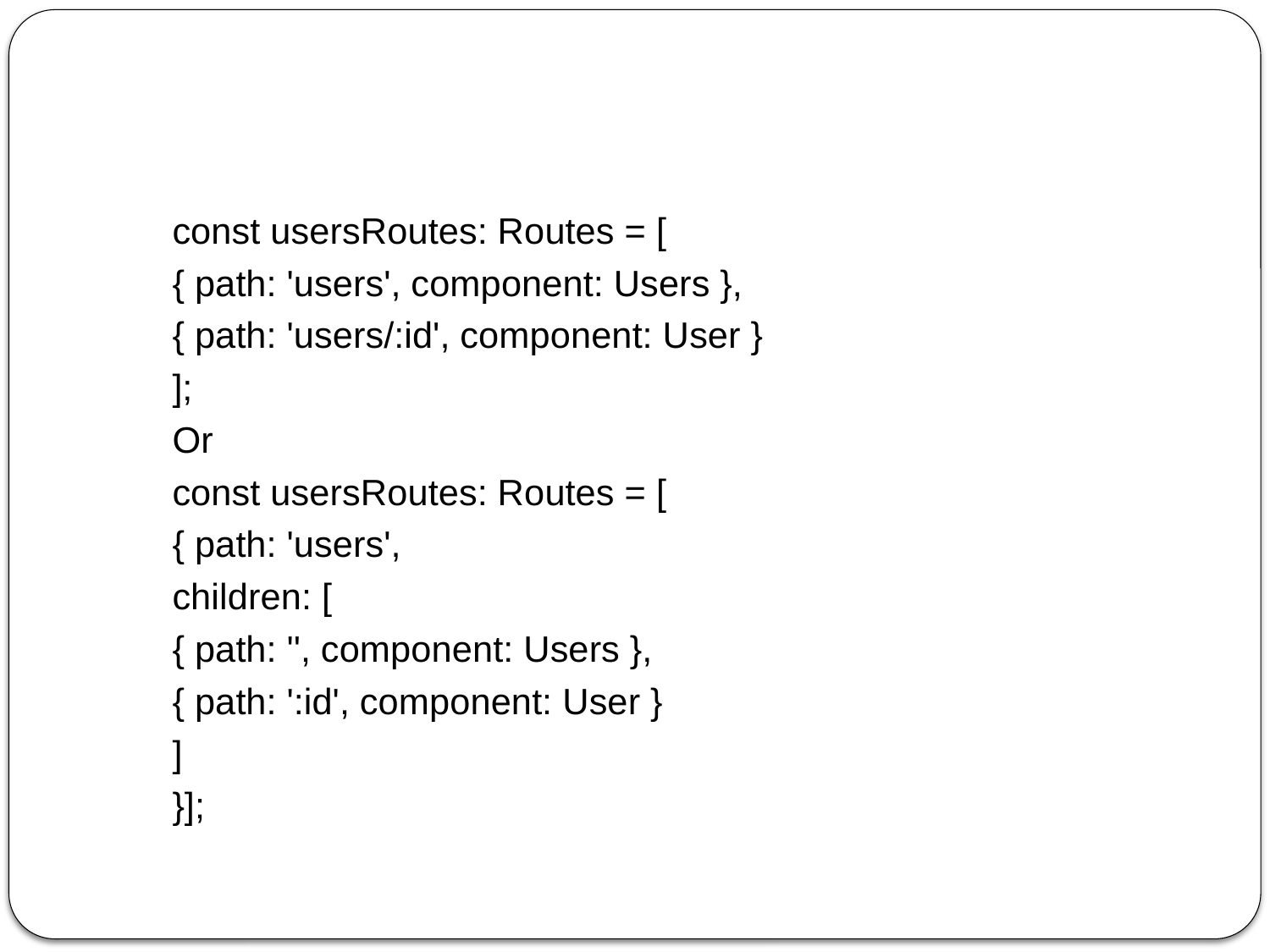

const usersRoutes: Routes = [
		{ path: 'users', component: Users },
		{ path: 'users/:id', component: User }
	];
	Or
	const usersRoutes: Routes = [
	{ path: 'users',
			children: [
			{ path: '', component: Users },
			{ path: ':id', component: User }
		]
	}];